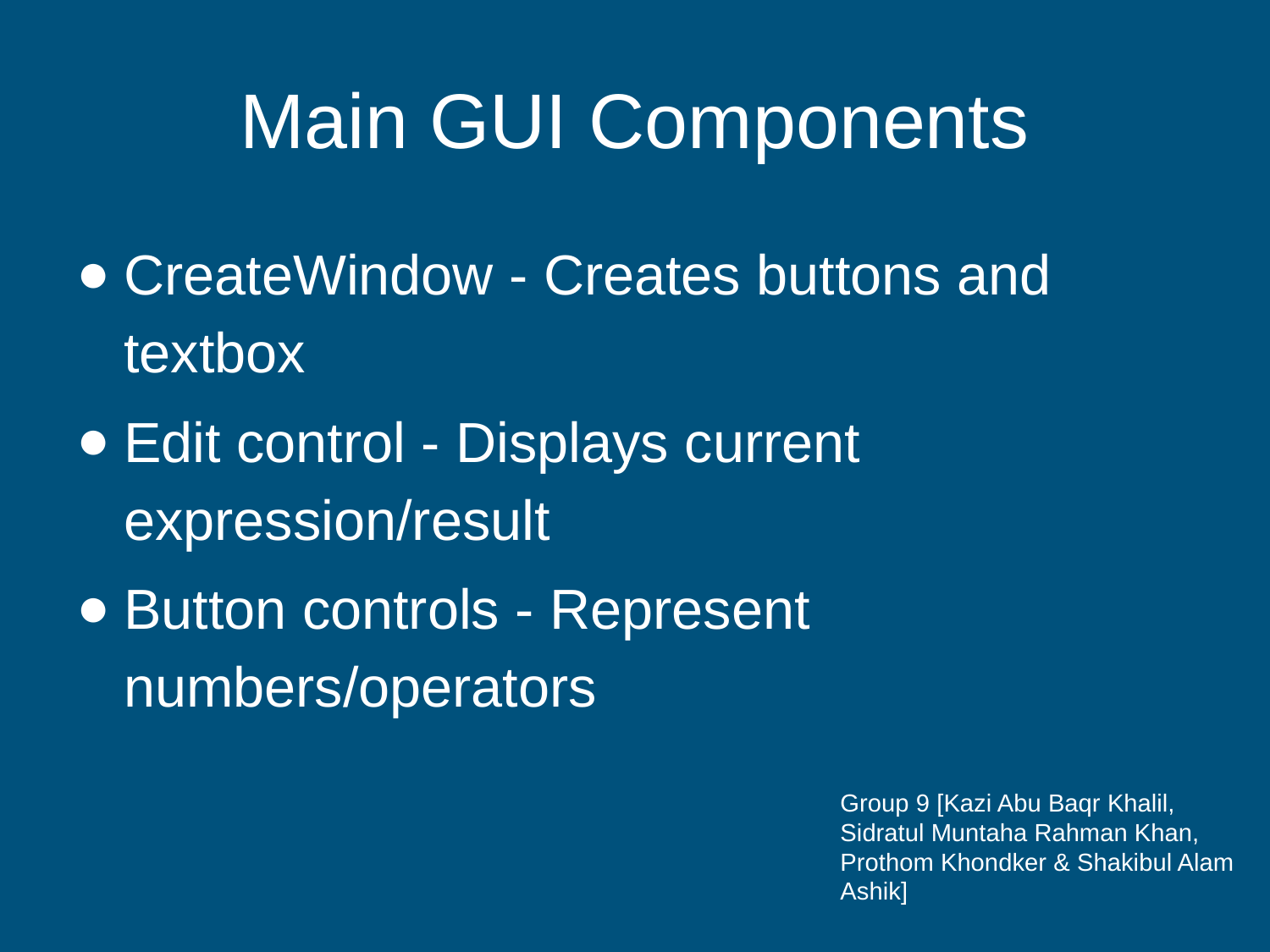

# Main GUI Components
CreateWindow - Creates buttons and textbox
Edit control - Displays current expression/result
Button controls - Represent numbers/operators
Group 9 [Kazi Abu Baqr Khalil, Sidratul Muntaha Rahman Khan, Prothom Khondker & Shakibul Alam Ashik]